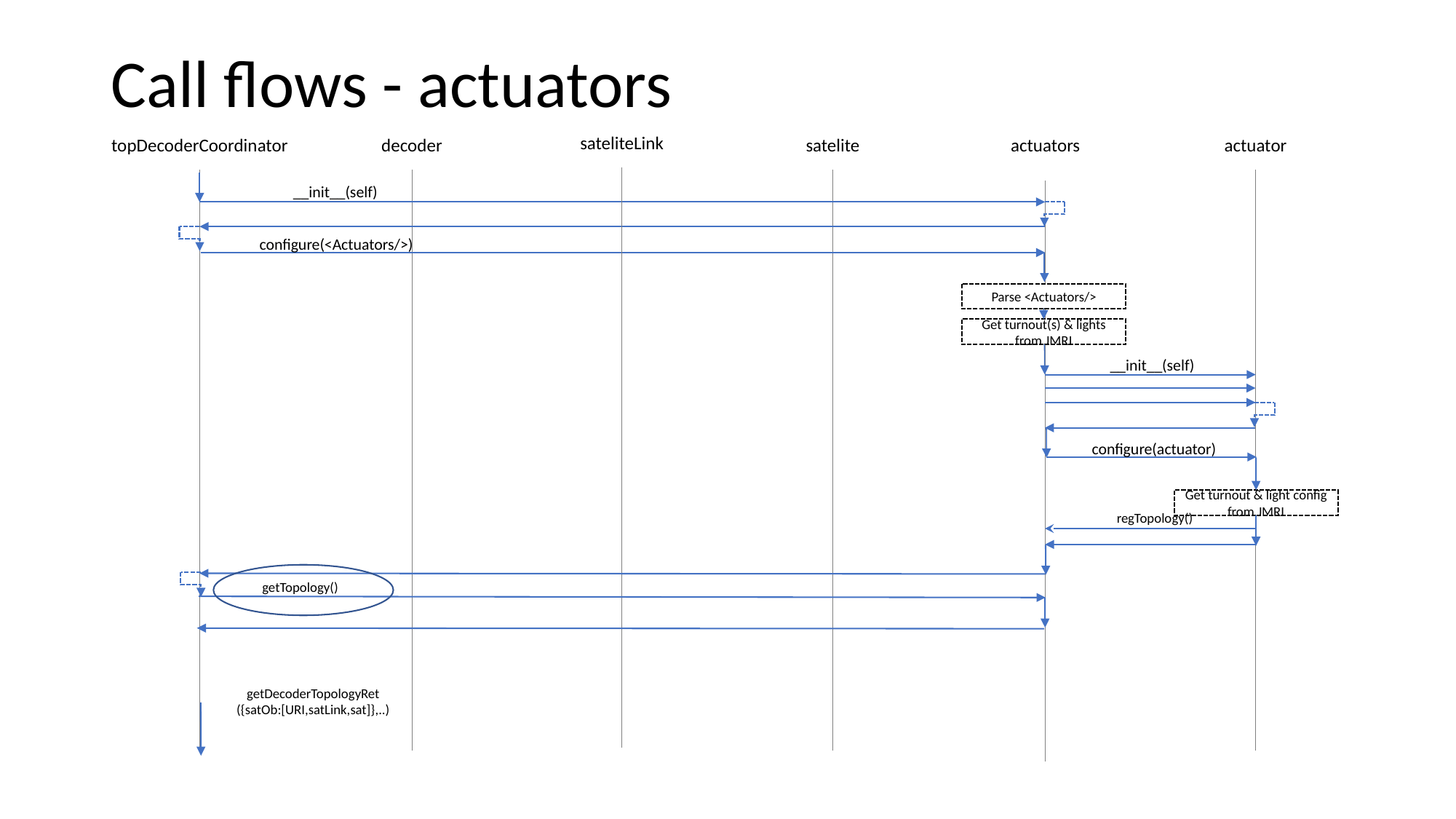

# Call flows - actuators
sateliteLink
topDecoderCoordinator
decoder
satelite
actuators
actuator
__init__(self)
configure(<Actuators/>)
Parse <Actuators/>
Get turnout(s) & lights from JMRI
__init__(self)
configure(actuator)
Get turnout & light config from JMRI
regTopology()

getTopology()
getDecoderTopologyRet
({satOb:[URI,satLink,sat]},..)